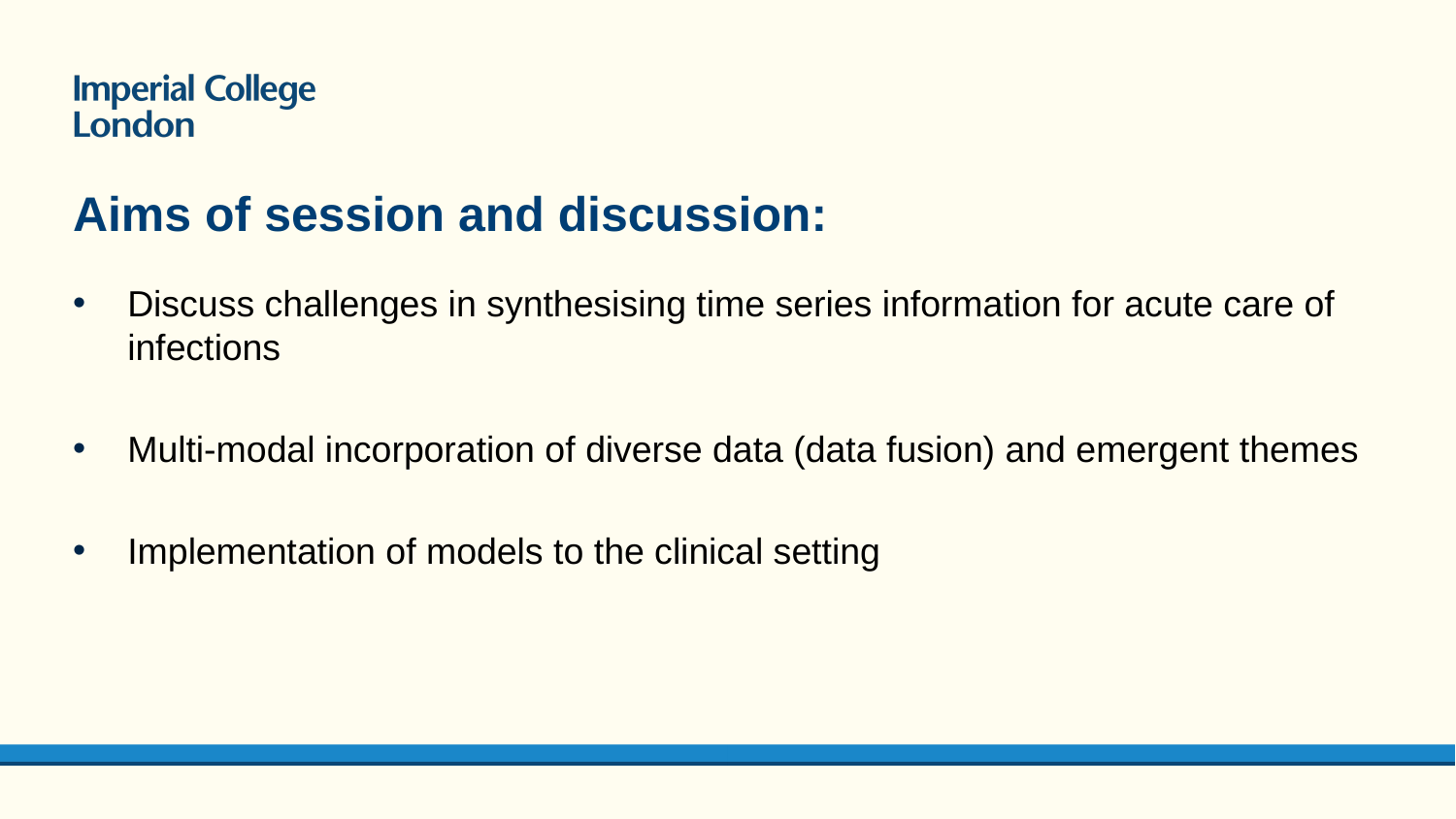

# Aims of session and discussion:
Discuss challenges in synthesising time series information for acute care of infections

Multi-modal incorporation of diverse data (data fusion) and emergent themes

Implementation of models to the clinical setting